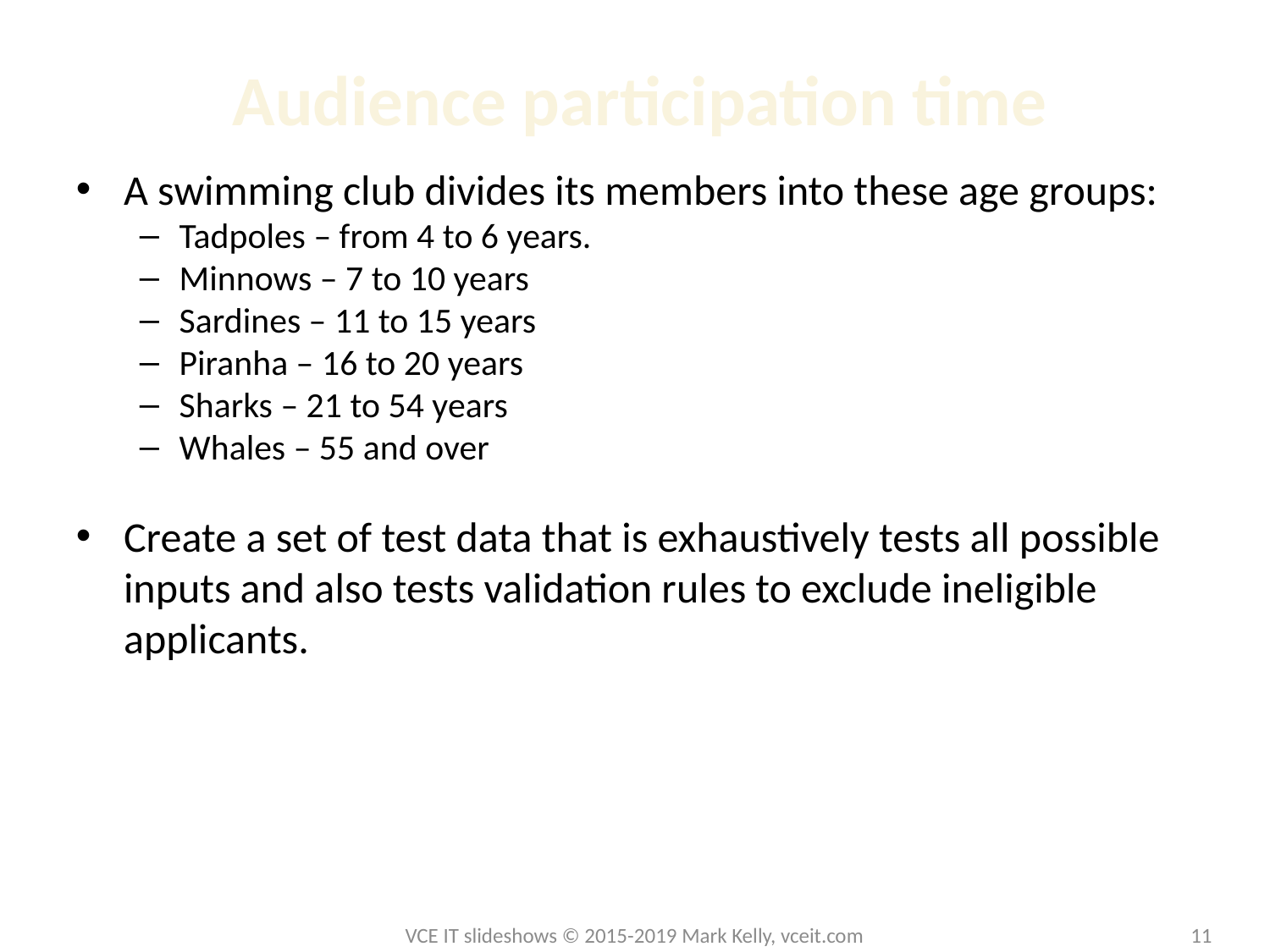

Audience participation time
A swimming club divides its members into these age groups:
Tadpoles – from 4 to 6 years.
Minnows – 7 to 10 years
Sardines – 11 to 15 years
Piranha – 16 to 20 years
Sharks – 21 to 54 years
Whales – 55 and over

Create a set of test data that is exhaustively tests all possible inputs and also tests validation rules to exclude ineligible applicants.

VCE IT slideshows © 2015-2019 Mark Kelly, vceit.com
11